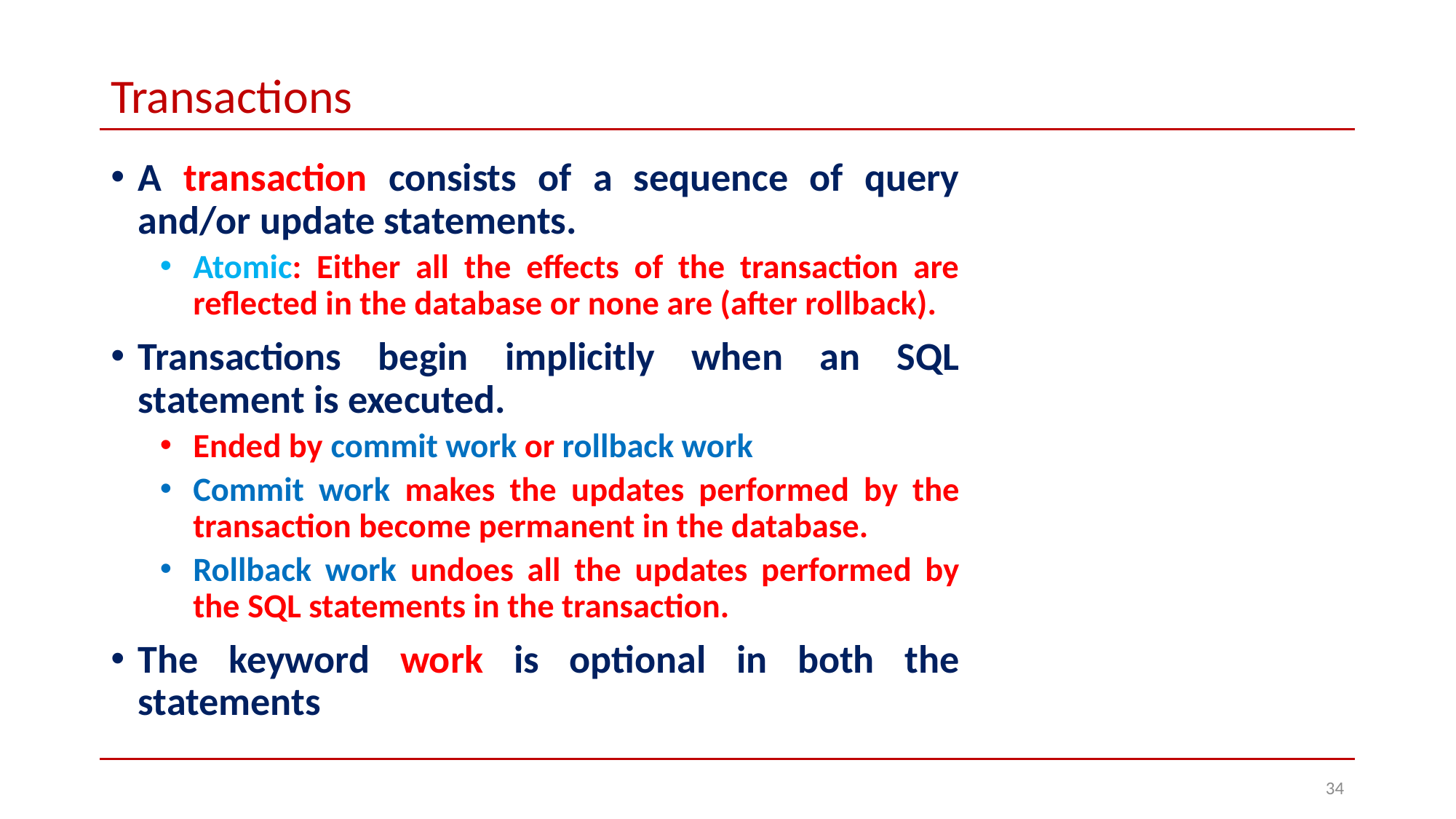

# Transactions
A transaction consists of a sequence of query and/or update statements.
Atomic: Either all the effects of the transaction are reflected in the database or none are (after rollback).
Transactions begin implicitly when an SQL statement is executed.
Ended by commit work or rollback work
Commit work makes the updates performed by the transaction become permanent in the database.
Rollback work undoes all the updates performed by the SQL statements in the transaction.
The keyword work is optional in both the statements
34